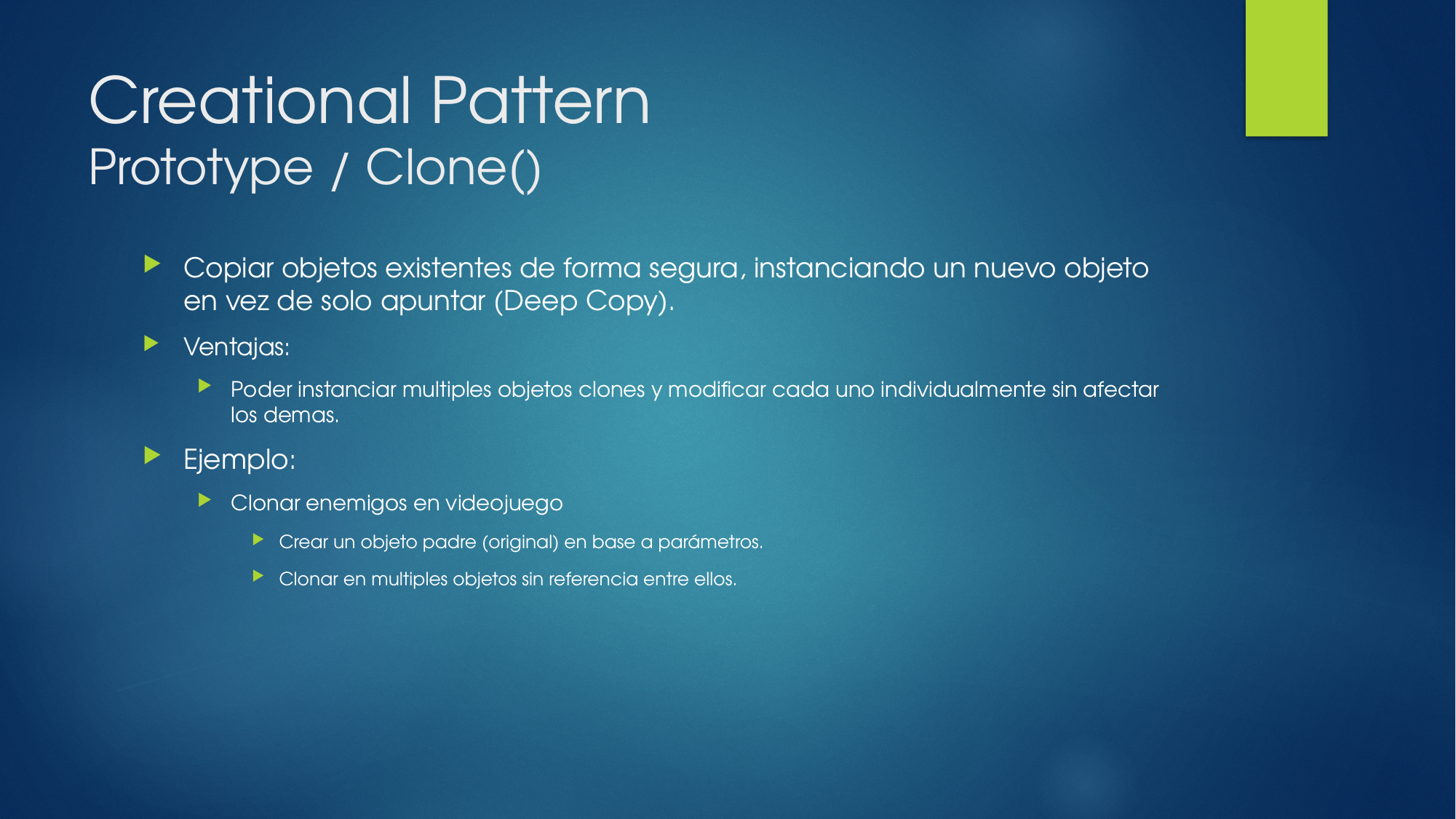

# Creational Pattern Prototype / Clone()
Copiar objetos existentes de forma segura, instanciando un nuevo objeto en vez de solo apuntar (Deep Copy).
Ventajas:
Poder instanciar multiples objetos clones y modificar cada uno individualmente sin afectar los demas.
Ejemplo:
Clonar enemigos en videojuego
Crear un objeto padre (original) en base a parámetros.
Clonar en multiples objetos sin referencia entre ellos.